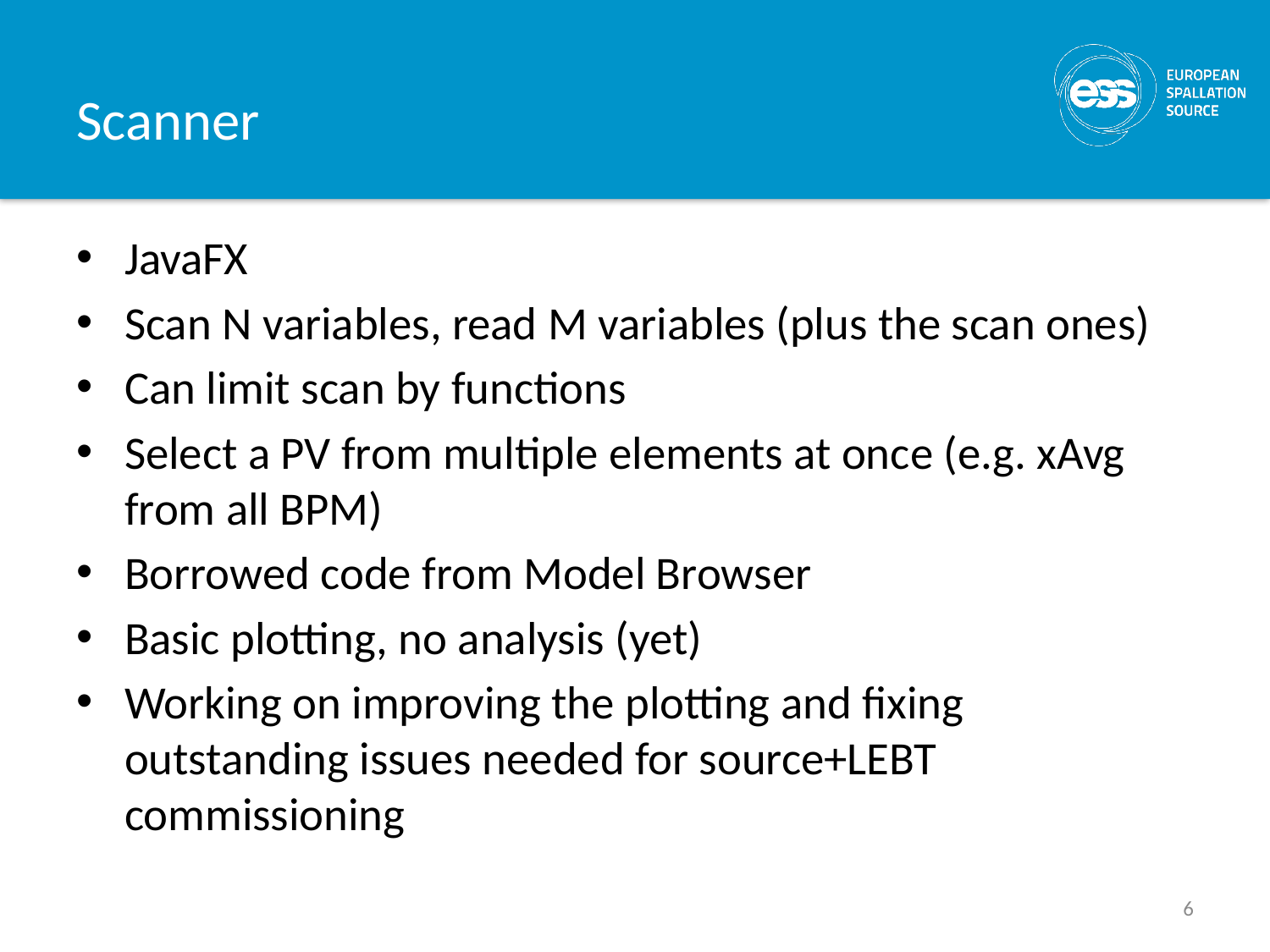

# Scanner
JavaFX
Scan N variables, read M variables (plus the scan ones)
Can limit scan by functions
Select a PV from multiple elements at once (e.g. xAvg from all BPM)
Borrowed code from Model Browser
Basic plotting, no analysis (yet)
Working on improving the plotting and fixing outstanding issues needed for source+LEBT commissioning
6